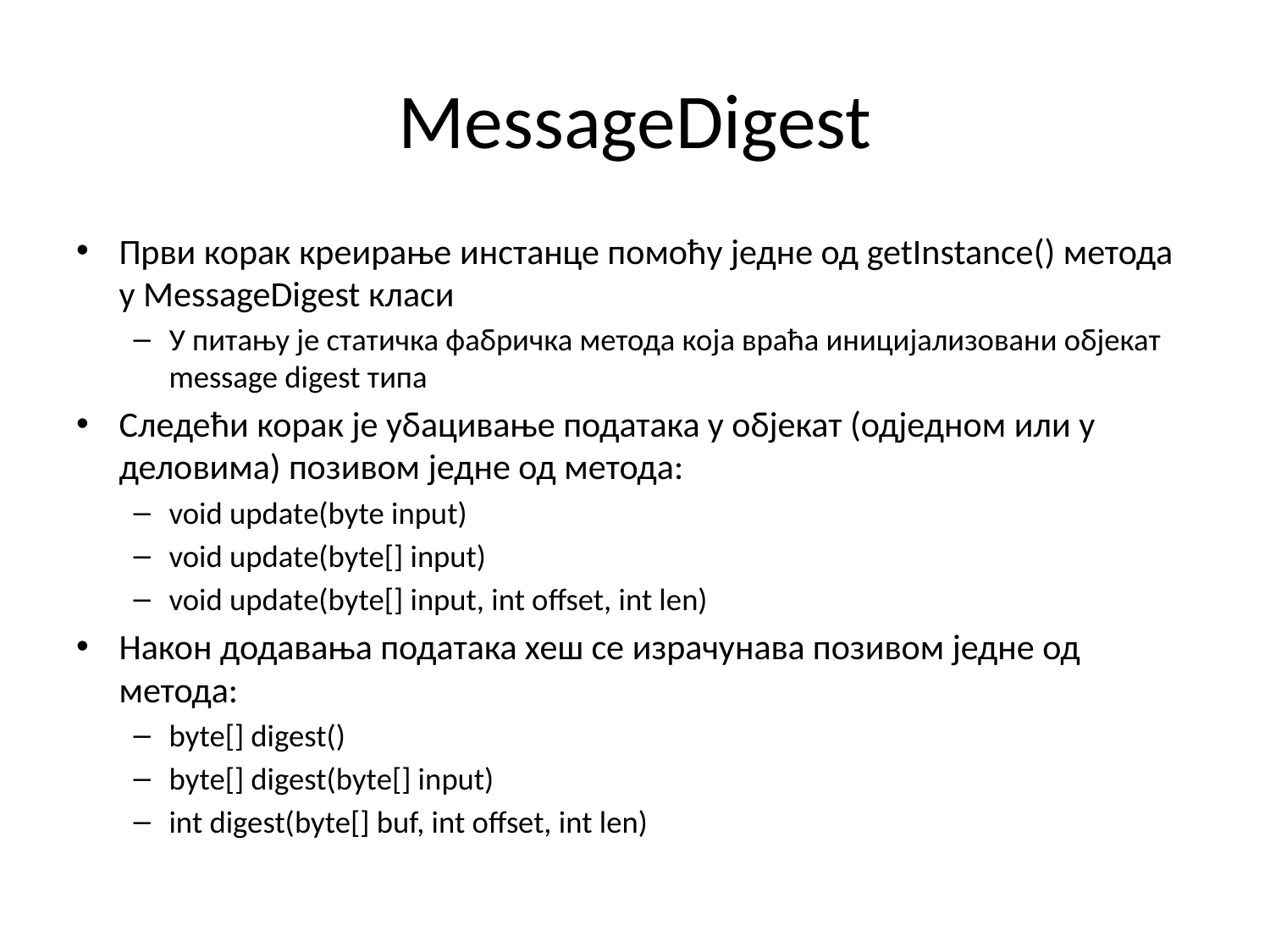

# MessageDigest
Први корак креирање инстанце помоћу једне од getInstance() метода у MessageDigest класи
У питању је статичка фабричка метода која враћа иницијализовани објекат message digest типа
Следећи корак је убацивање података у објекат (одједном или у деловима) позивом једне од метода:
void update(byte input)
void update(byte[] input)
void update(byte[] input, int offset, int len)
Након додавања података хеш се израчунава позивом једне од метода:
byte[] digest()
byte[] digest(byte[] input)
int digest(byte[] buf, int offset, int len)